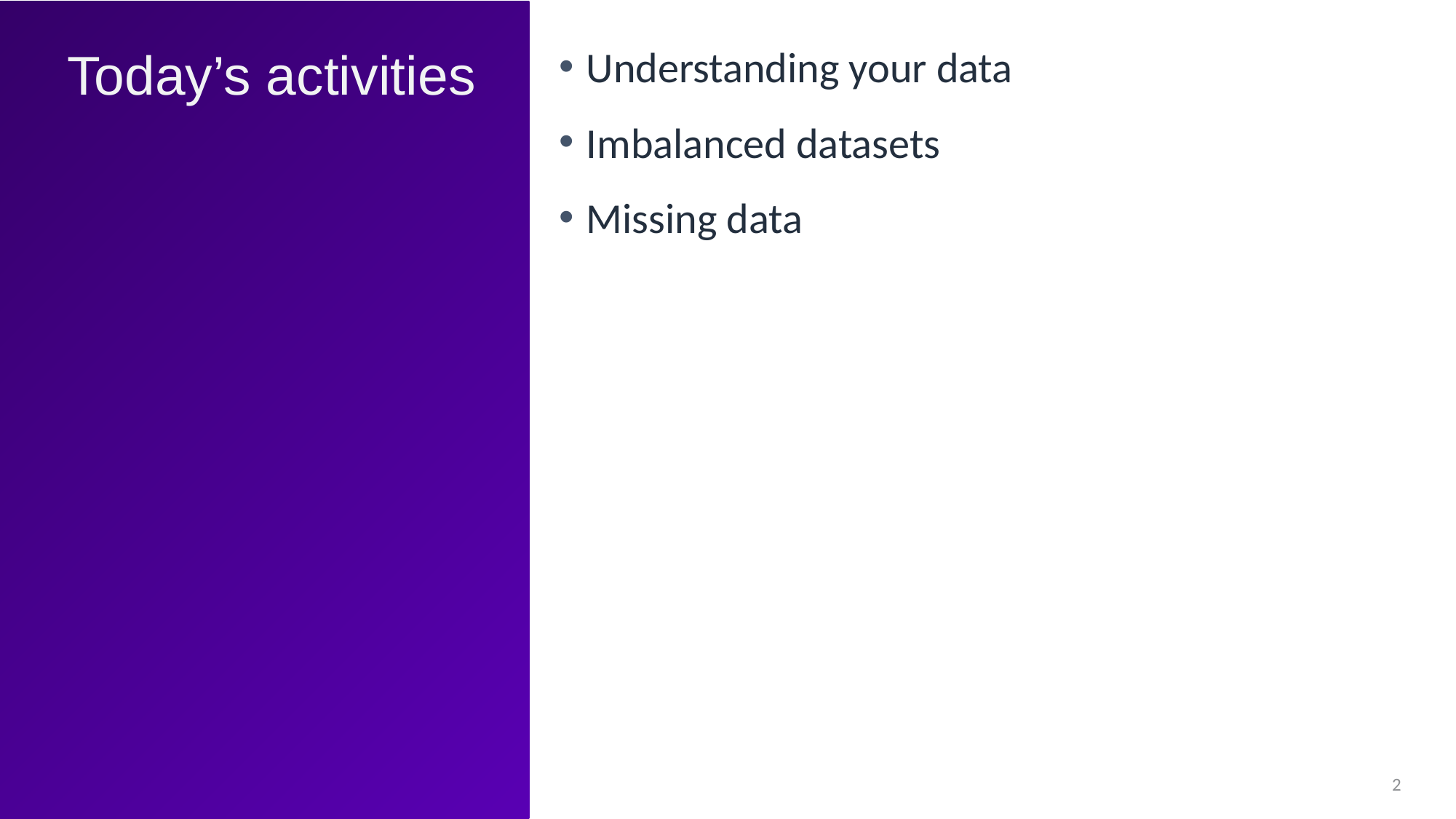

Today’s activities
Understanding your data
Imbalanced datasets
Missing data

2